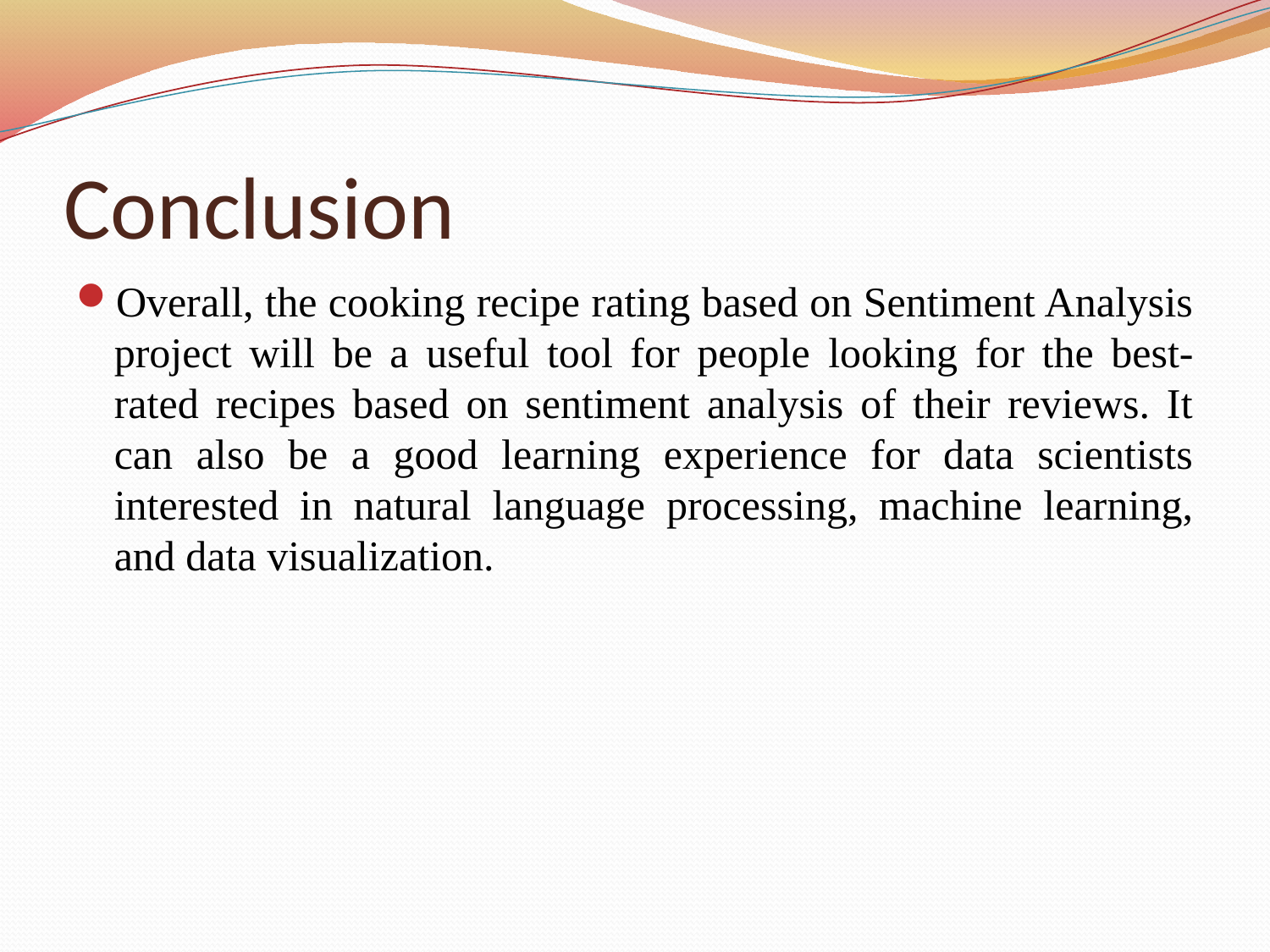

# Conclusion
Overall, the cooking recipe rating based on Sentiment Analysis project will be a useful tool for people looking for the best-rated recipes based on sentiment analysis of their reviews. It can also be a good learning experience for data scientists interested in natural language processing, machine learning, and data visualization.